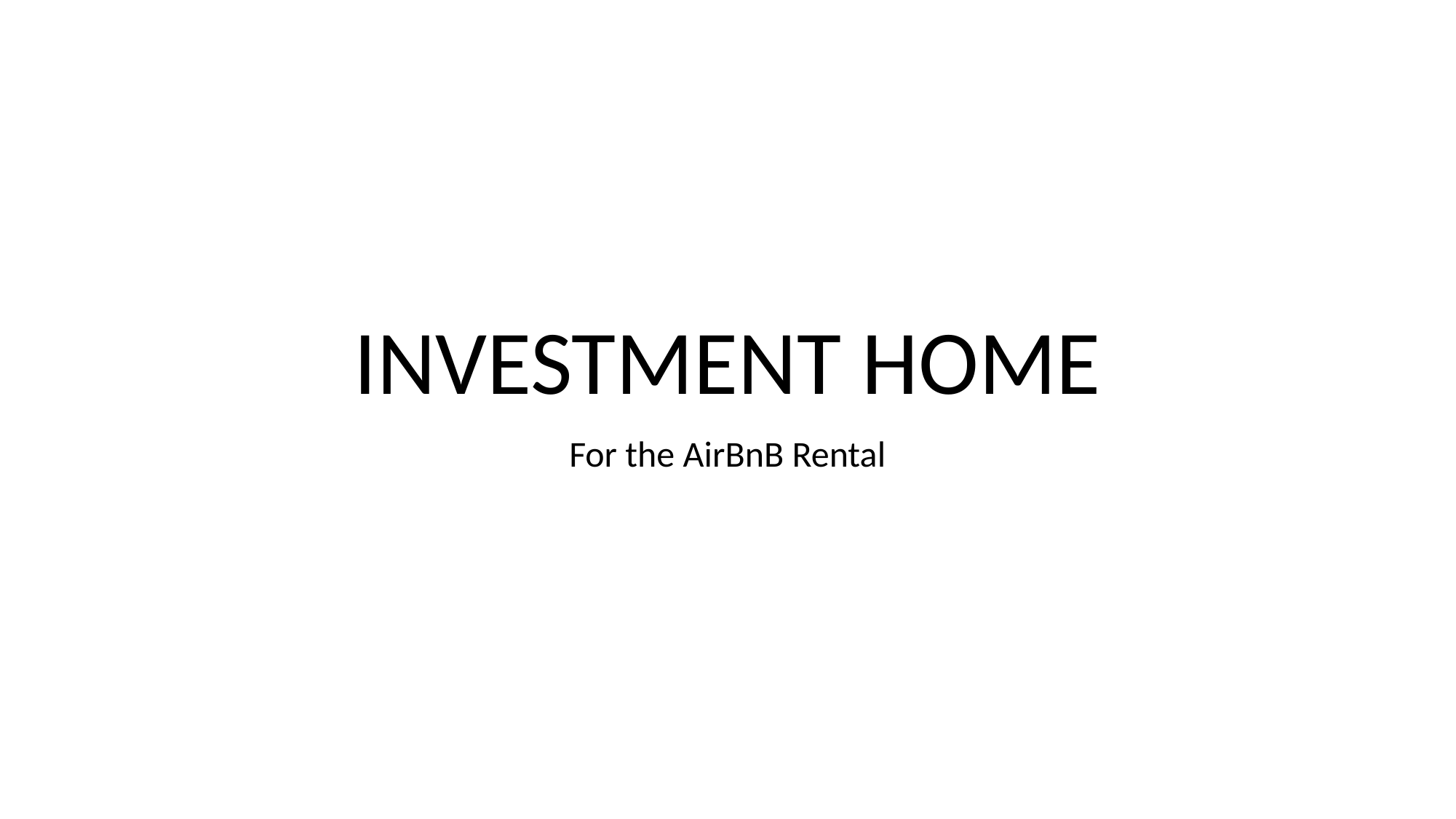

# INVESTMENT HOME
For the AirBnB Rental